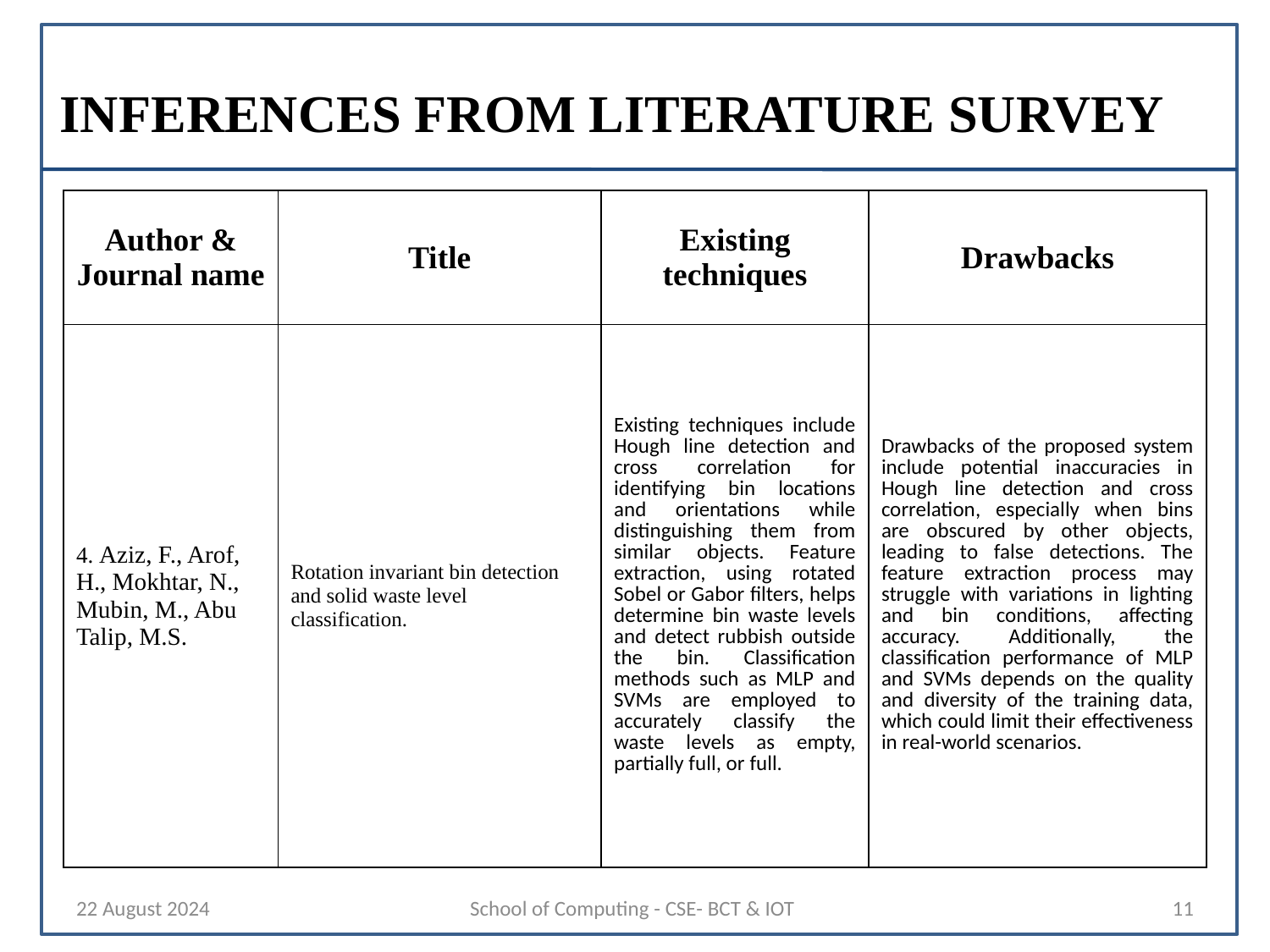

# INFERENCES FROM LITERATURE SURVEY
| Author & Journal name | Title | Existing techniques | Drawbacks |
| --- | --- | --- | --- |
| 4. Aziz, F., Arof, H., Mokhtar, N., Mubin, M., Abu Talip, M.S. | Rotation invariant bin detection and solid waste level classification. | Existing techniques include Hough line detection and cross correlation for identifying bin locations and orientations while distinguishing them from similar objects. Feature extraction, using rotated Sobel or Gabor filters, helps determine bin waste levels and detect rubbish outside the bin. Classification methods such as MLP and SVMs are employed to accurately classify the waste levels as empty, partially full, or full. | Drawbacks of the proposed system include potential inaccuracies in Hough line detection and cross correlation, especially when bins are obscured by other objects, leading to false detections. The feature extraction process may struggle with variations in lighting and bin conditions, affecting accuracy. Additionally, the classification performance of MLP and SVMs depends on the quality and diversity of the training data, which could limit their effectiveness in real-world scenarios. |
22 August 2024
School of Computing - CSE- BCT & IOT
11